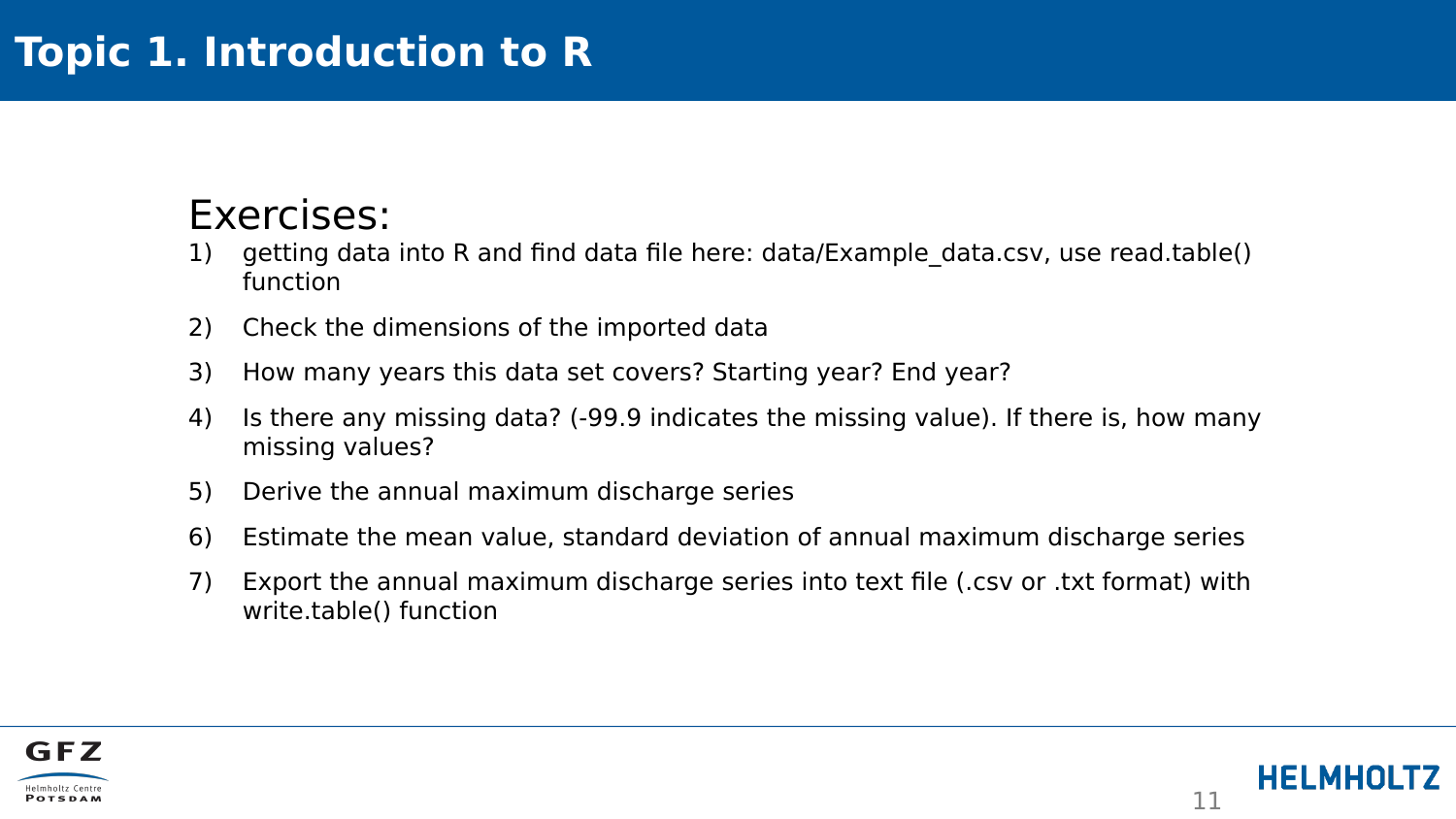

Topic 1. Introduction to R
Exercises:
getting data into R and find data file here: data/Example_data.csv, use read.table() function
Check the dimensions of the imported data
How many years this data set covers? Starting year? End year?
Is there any missing data? (-99.9 indicates the missing value). If there is, how many missing values?
Derive the annual maximum discharge series
Estimate the mean value, standard deviation of annual maximum discharge series
Export the annual maximum discharge series into text file (.csv or .txt format) with write.table() function
11